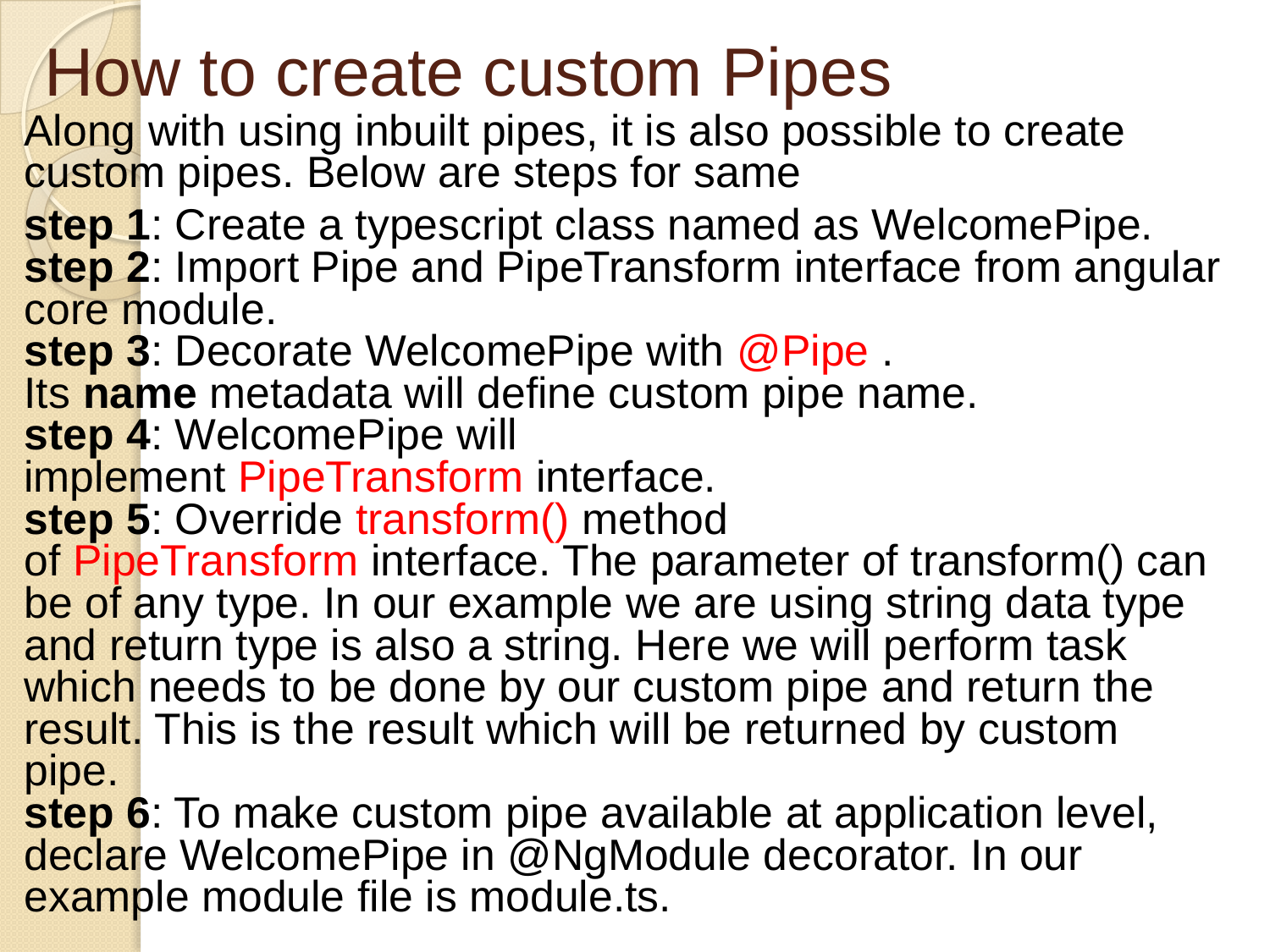

# How to create custom Pipes
Along with using inbuilt pipes, it is also possible to create custom pipes. Below are steps for same
step 1: Create a typescript class named as WelcomePipe. 
step 2: Import Pipe and PipeTransform interface from angular core module. 
step 3: Decorate WelcomePipe with @Pipe . Its name metadata will define custom pipe name. 
step 4: WelcomePipe will implement PipeTransform interface. 
step 5: Override transform() method of PipeTransform interface. The parameter of transform() can be of any type. In our example we are using string data type and return type is also a string. Here we will perform task which needs to be done by our custom pipe and return the result. This is the result which will be returned by custom pipe.
step 6: To make custom pipe available at application level, declare WelcomePipe in @NgModule decorator. In our example module file is module.ts.